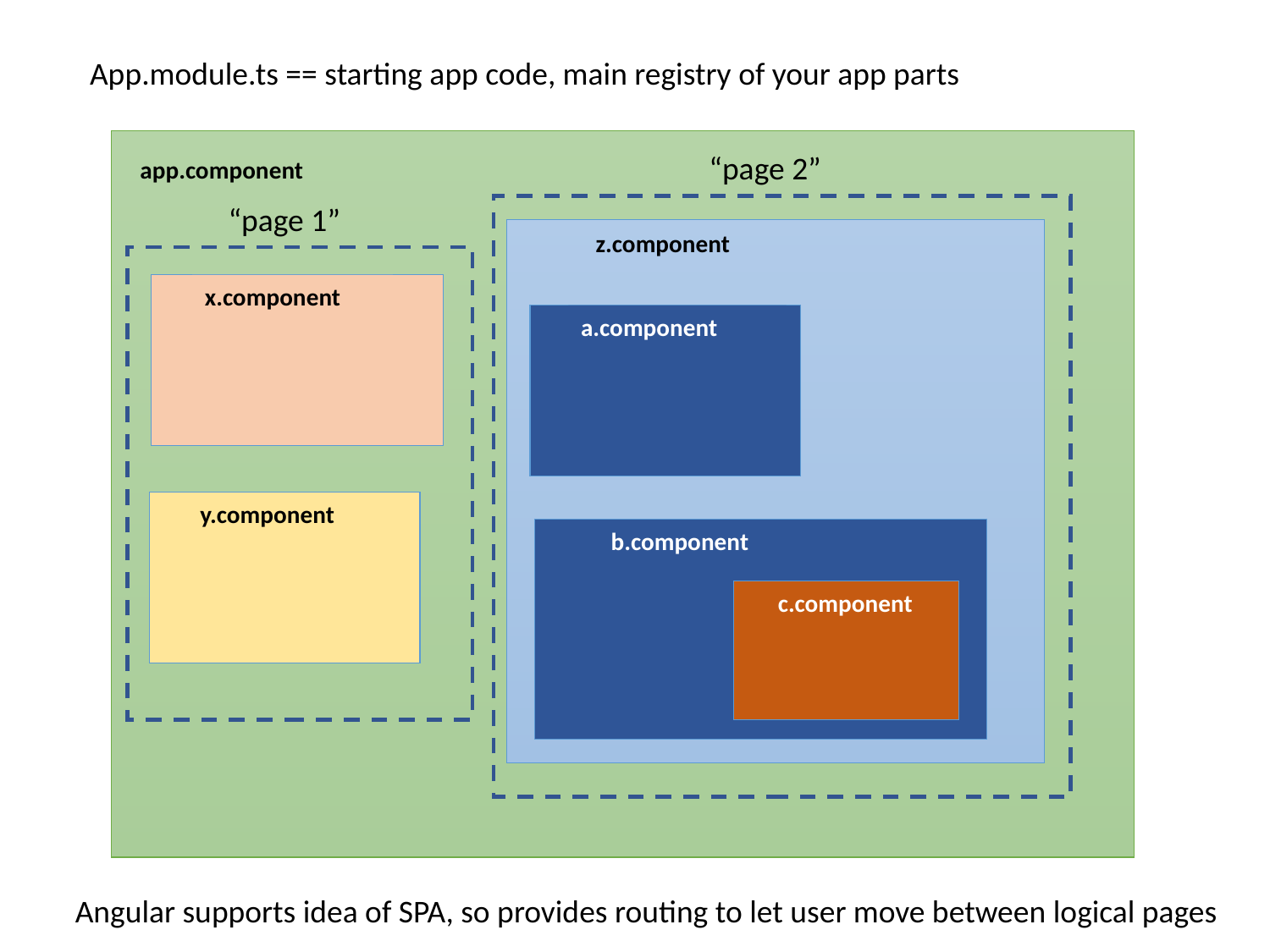

App.module.ts == starting app code, main registry of your app parts

“page 2”
app.component
“page 1”

z.component

x.component

a.component

y.component

b.component

c.component
Angular supports idea of SPA, so provides routing to let user move between logical pages